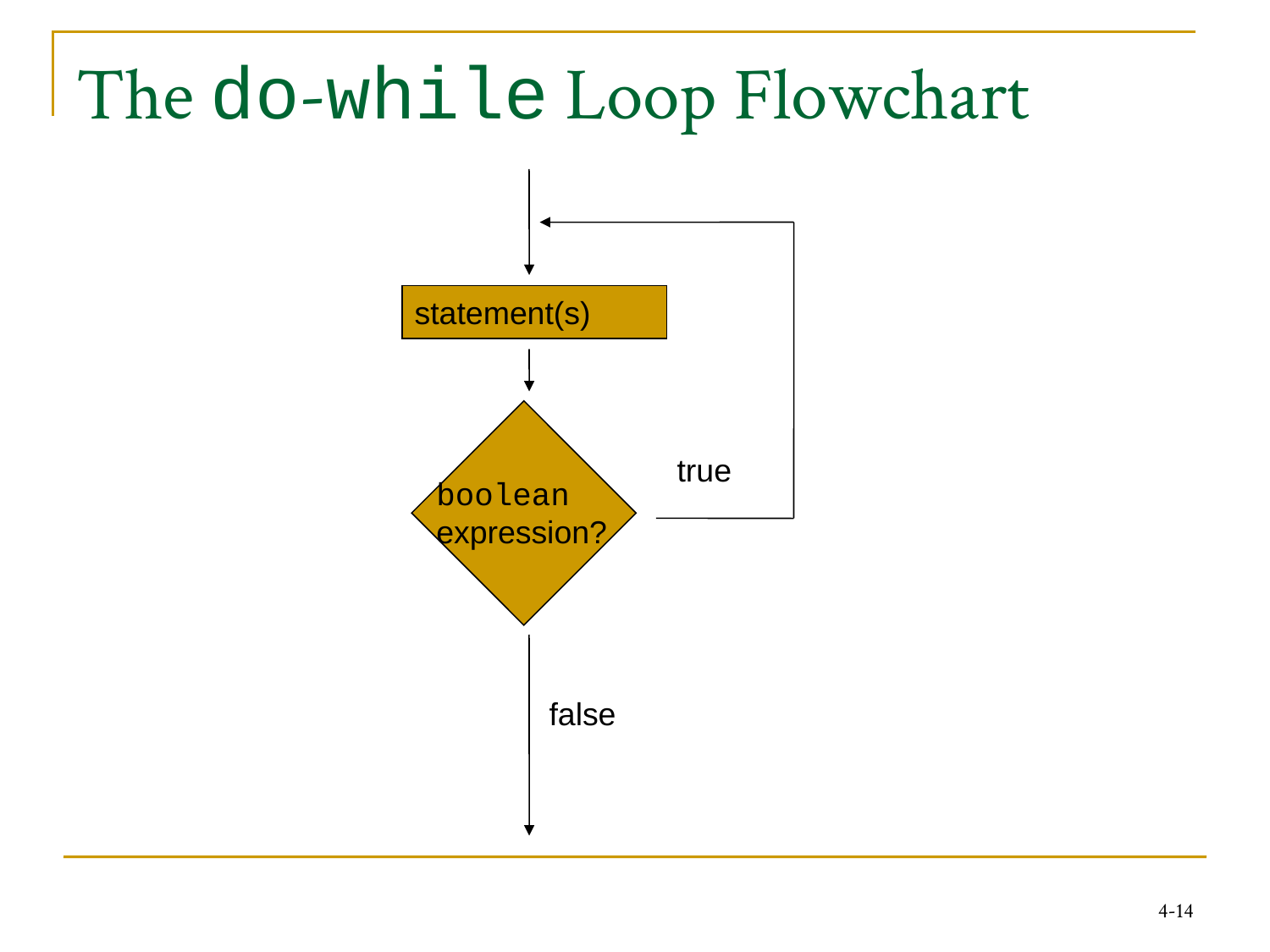

# The do-while Loop Flowchart

statement(s)

true
boolean
expression?

false

4-14